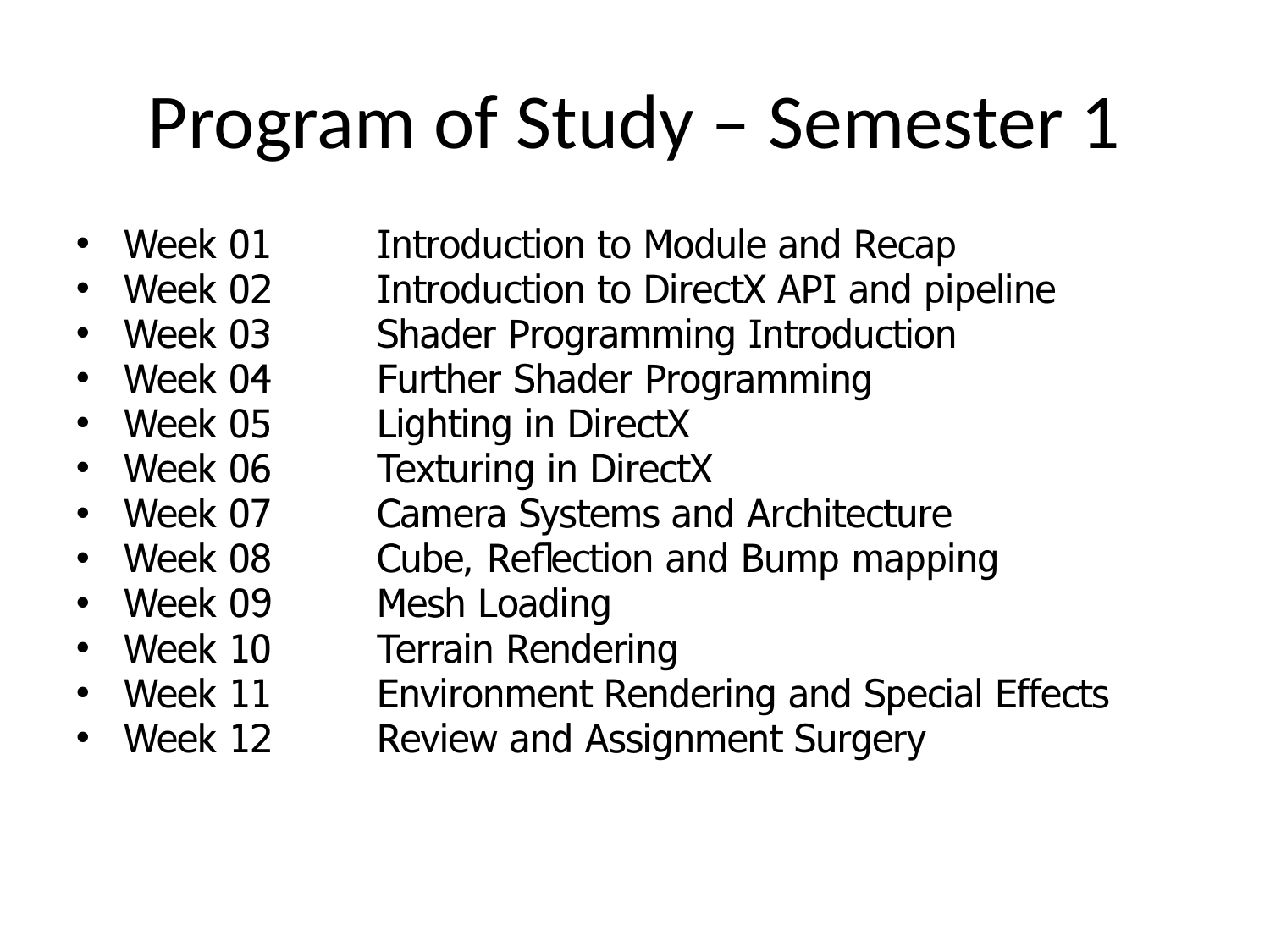

# Program of Study – Semester 1
Week 01 	Introduction to Module and Recap
Week 02 	Introduction to DirectX API and pipeline
Week 03 	Shader Programming Introduction
Week 04	Further Shader Programming
Week 05  	Lighting in DirectX
Week 06	Texturing in DirectX
Week 07	Camera Systems and Architecture
Week 08	Cube, Reflection and Bump mapping
Week 09	Mesh Loading
Week 10  	Terrain Rendering
Week 11	Environment Rendering and Special Effects
Week 12	Review and Assignment Surgery